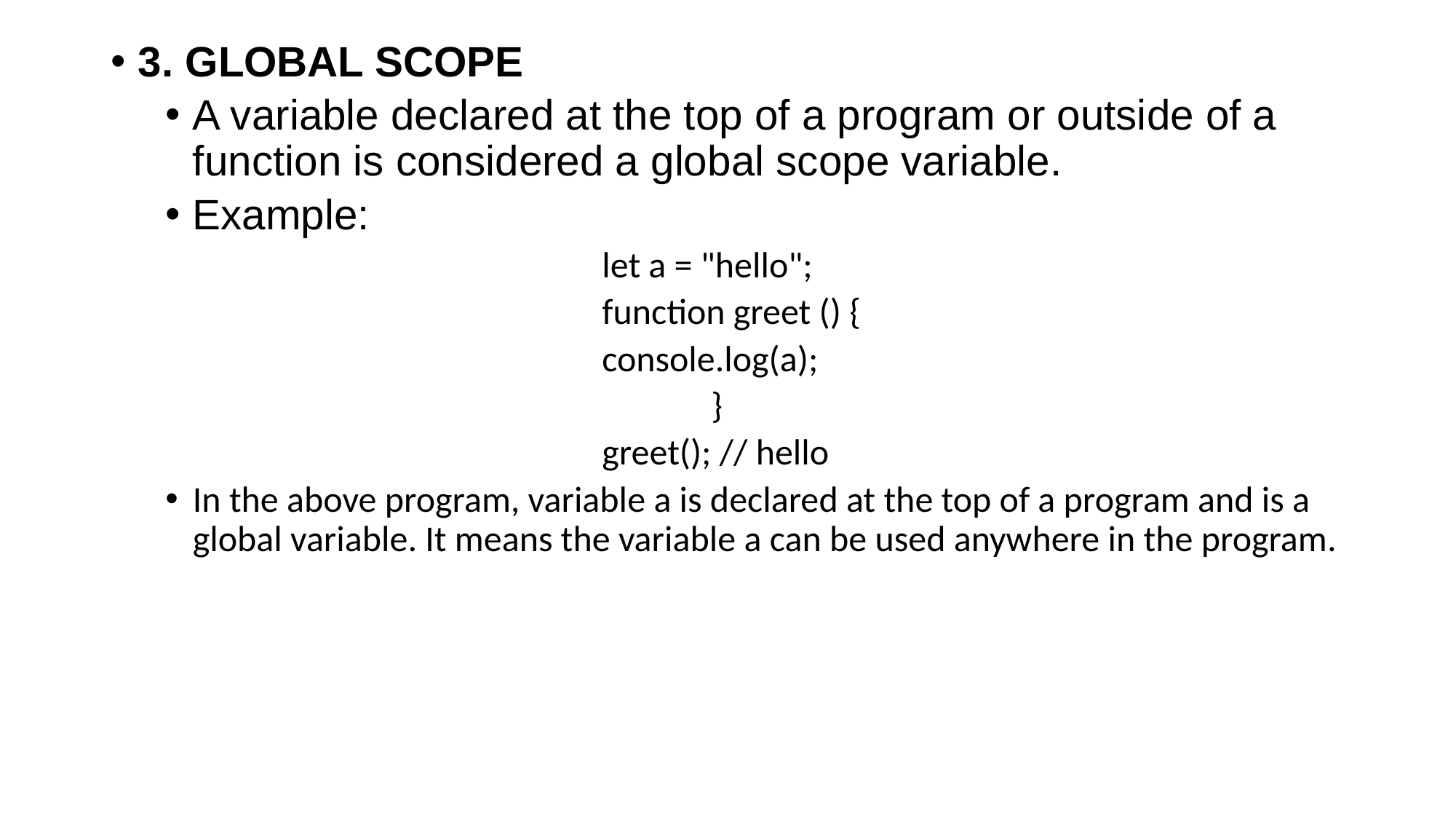

3. GLOBAL SCOPE
A variable declared at the top of a program or outside of a function is considered a global scope variable.
Example:
				let a = "hello";
				function greet () {
    				console.log(a);
					}
				greet(); // hello
In the above program, variable a is declared at the top of a program and is a global variable. It means the variable a can be used anywhere in the program.